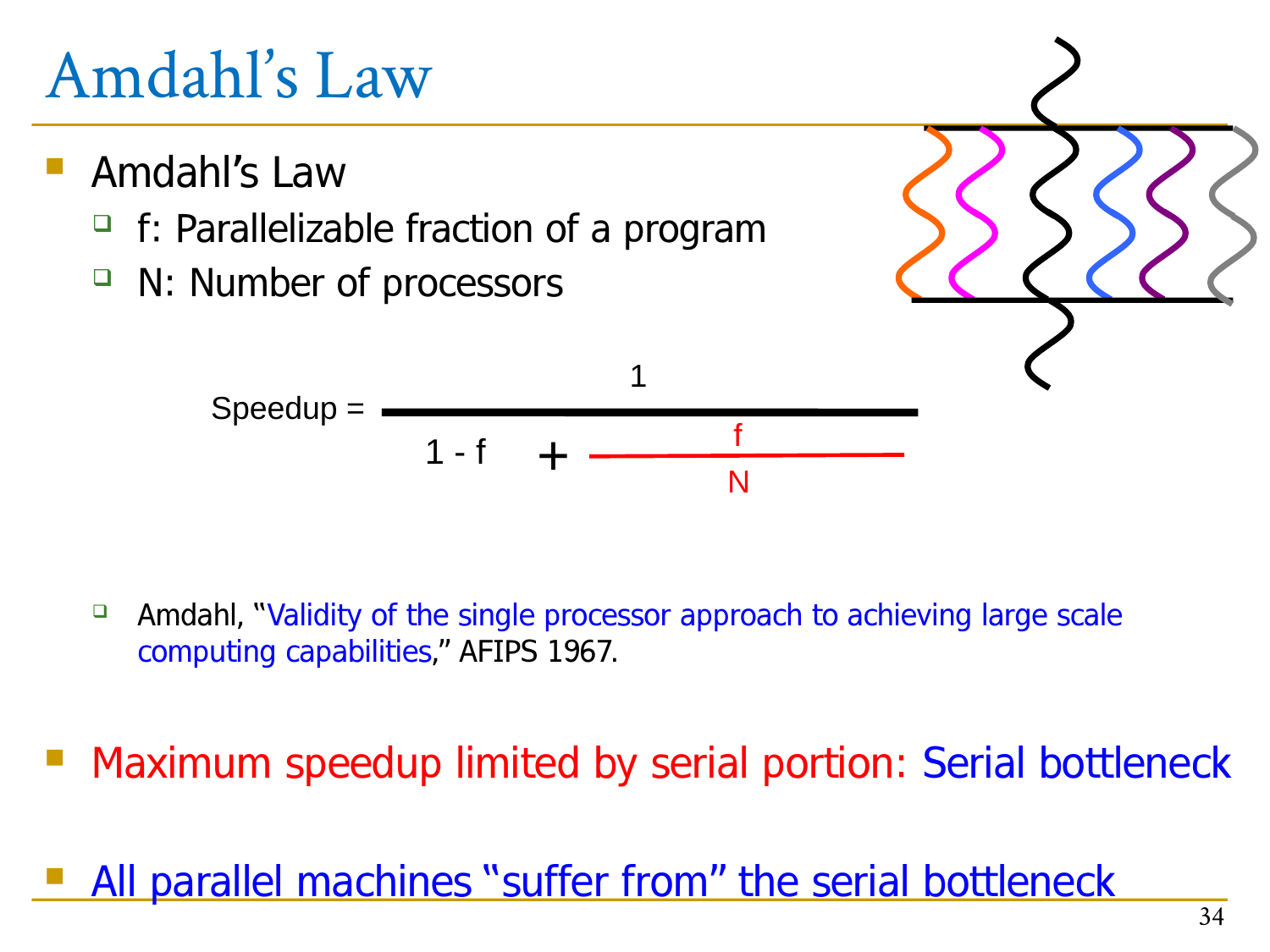

# Amdahl’s Law

Amdahl’s Law
f: Parallelizable fraction of a program
N: Number of processors

Amdahl, “Validity of the single processor approach to achieving large scale computing capabilities,” AFIPS 1967.

Maximum speedup limited by serial portion: Serial bottleneck

All parallel machines “suffer from” the serial bottleneck

1
Speedup =
f

+
1 - f
N

34